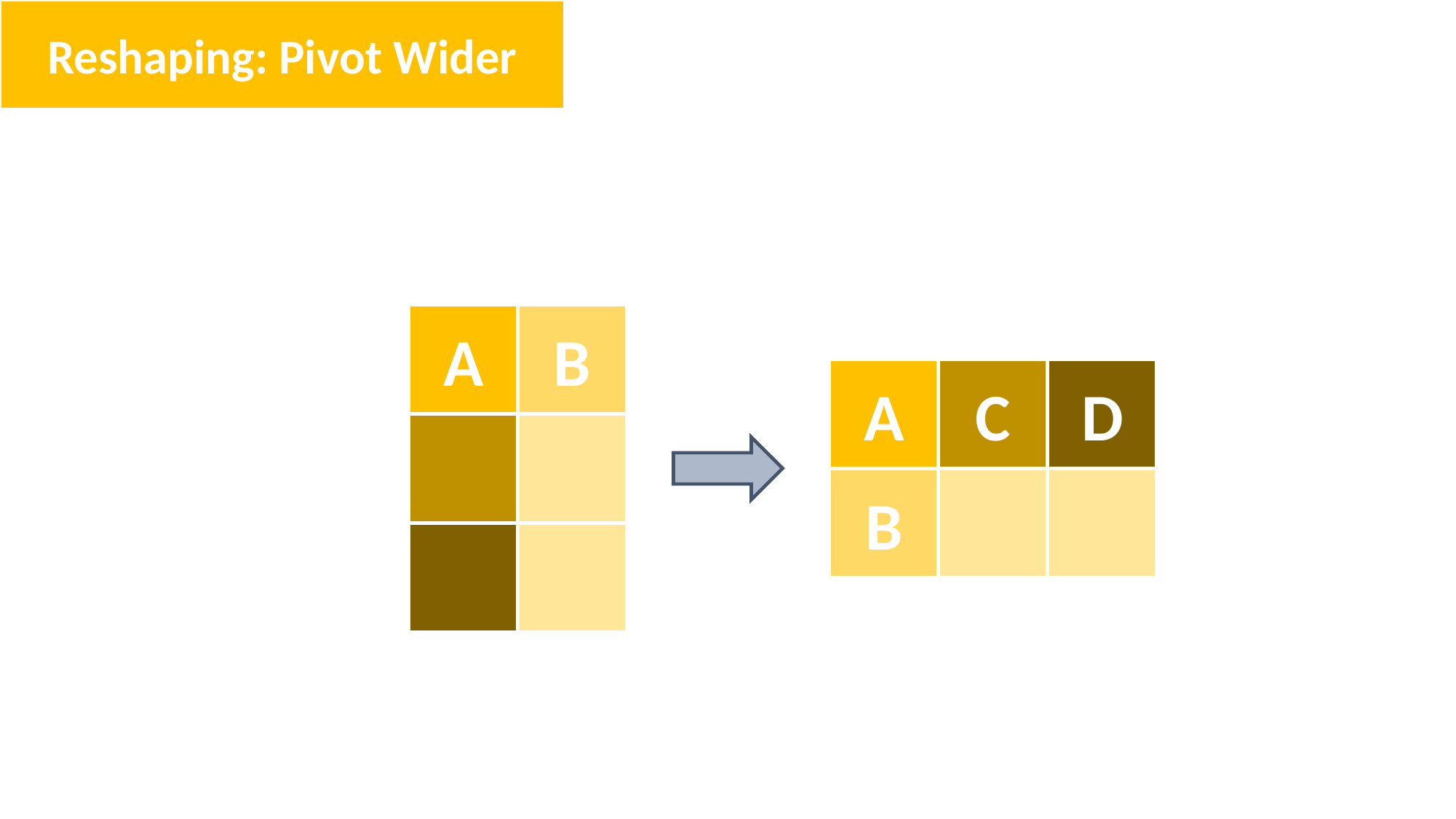

Reshaping: Pivot Wider
A
B
A
C
D

B